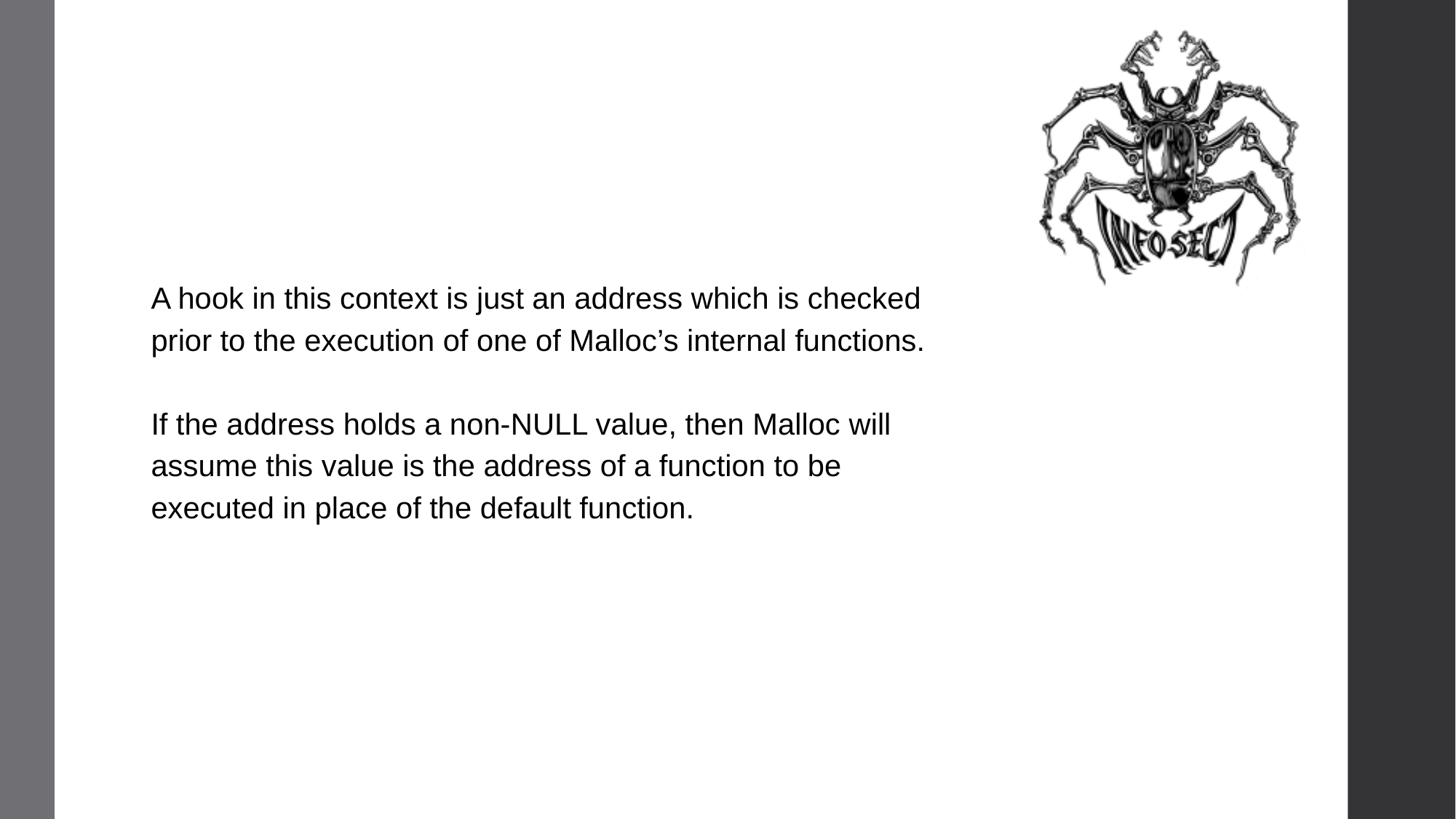

A hook in this context is just an address which is checked prior to the execution of one of Malloc’s internal functions.

If the address holds a non-NULL value, then Malloc will assume this value is the address of a function to be executed in place of the default function.